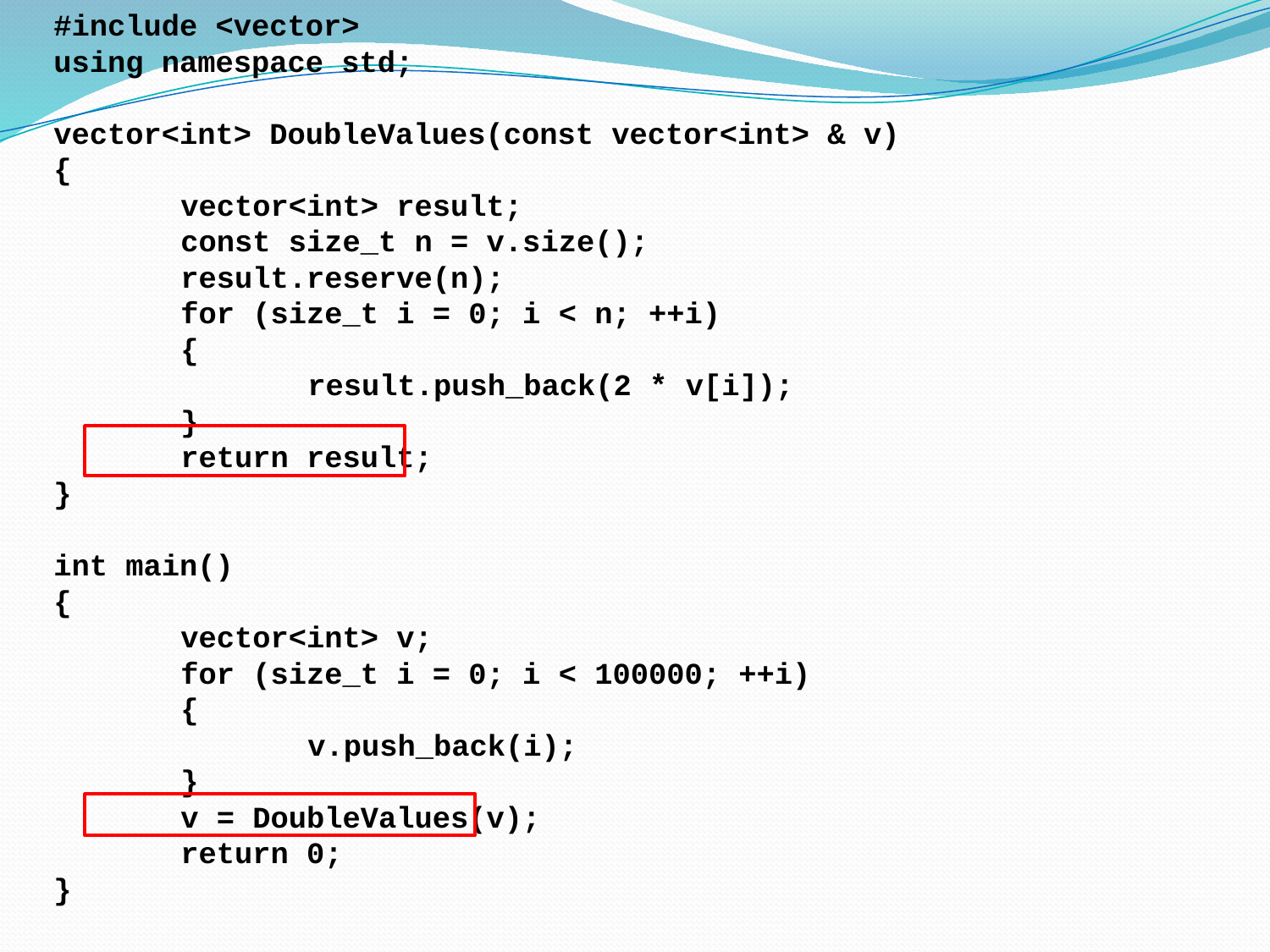

#include <vector>
using namespace std;

vector<int> DoubleValues(const vector<int> & v)
{
	vector<int> result;
	const size_t n = v.size();
	result.reserve(n);
	for (size_t i = 0; i < n; ++i)
	{
		result.push_back(2 * v[i]);
	}
	return result;
}

int main()
{
	vector<int> v;
	for (size_t i = 0; i < 100000; ++i)
	{
		v.push_back(i);
	}
	v = DoubleValues(v);
	return 0;
}